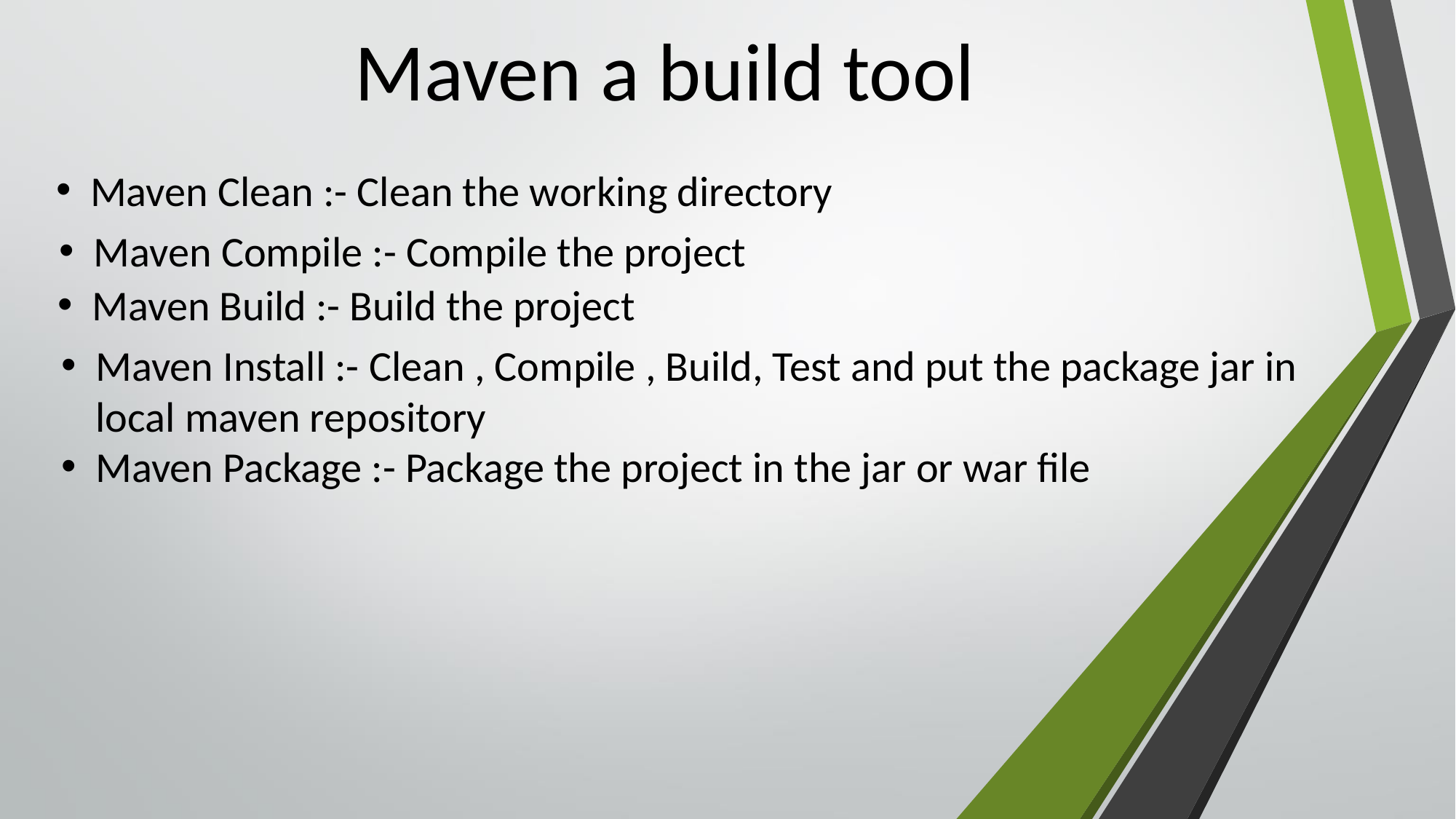

# Maven a build tool
Maven Clean :- Clean the working directory
Maven Compile :- Compile the project

Maven Build :- Build the project
Maven Install :- Clean , Compile , Build, Test and put the package jar in local maven repository

Maven Package :- Package the project in the jar or war file